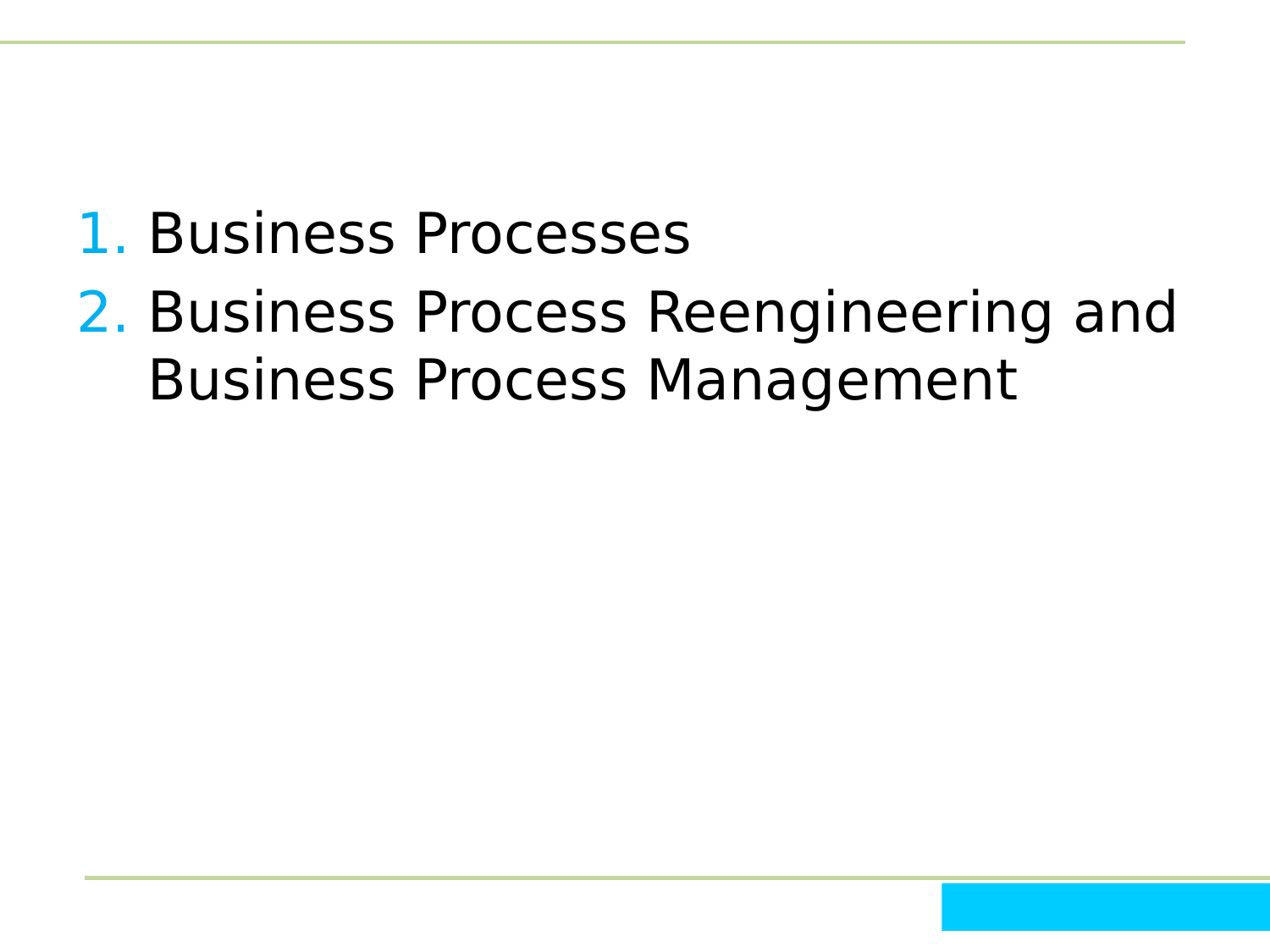

#
Business Processes
Business Process Reengineering and Business Process Management